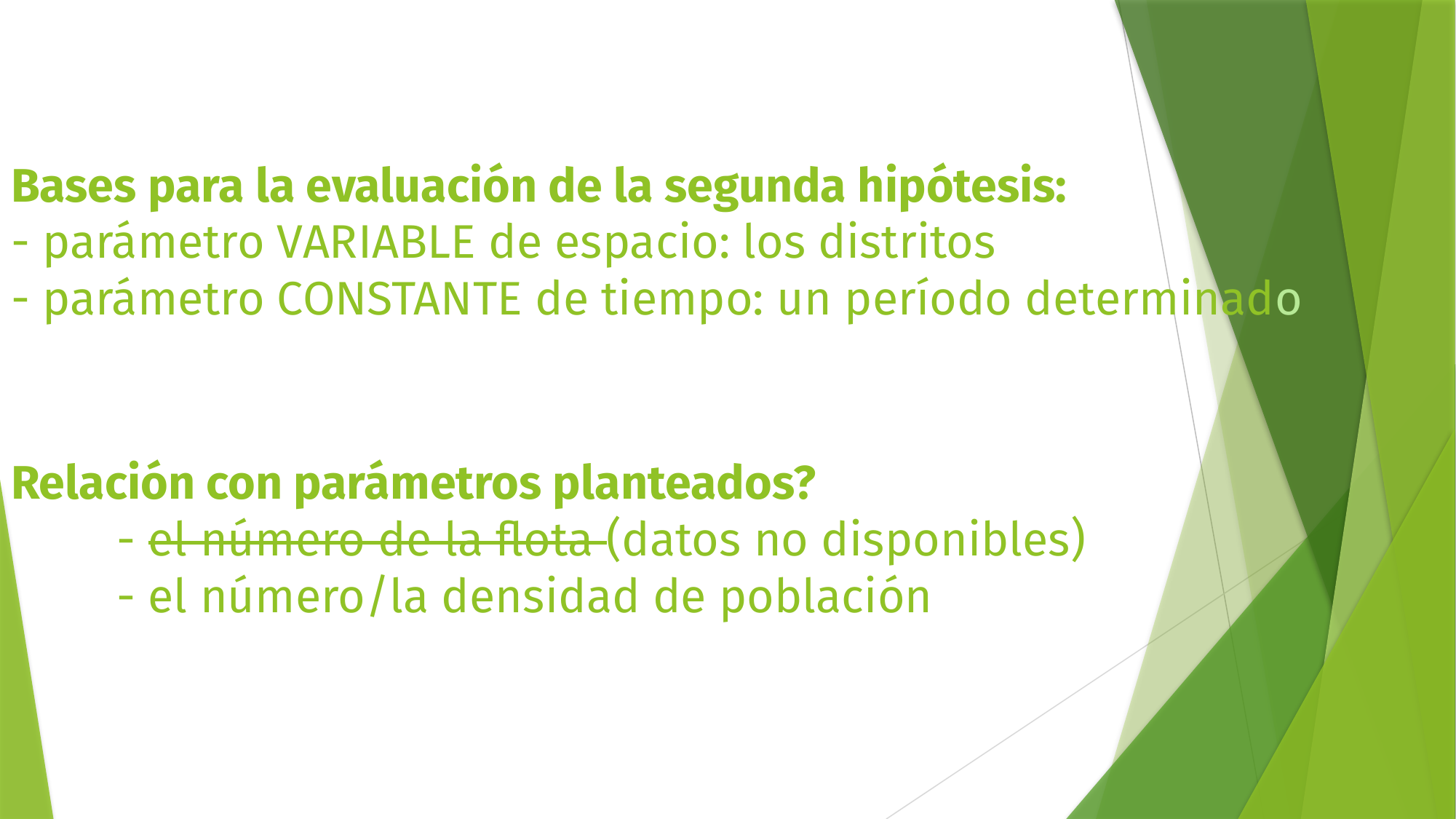

Bases para la evaluación de la segunda hipótesis:
- parámetro VARIABLE de espacio: los distritos
- parámetro CONSTANTE de tiempo: un período determinado
Relación con parámetros planteados?
	- el número de la flota (datos no disponibles)
	- el número/la densidad de población